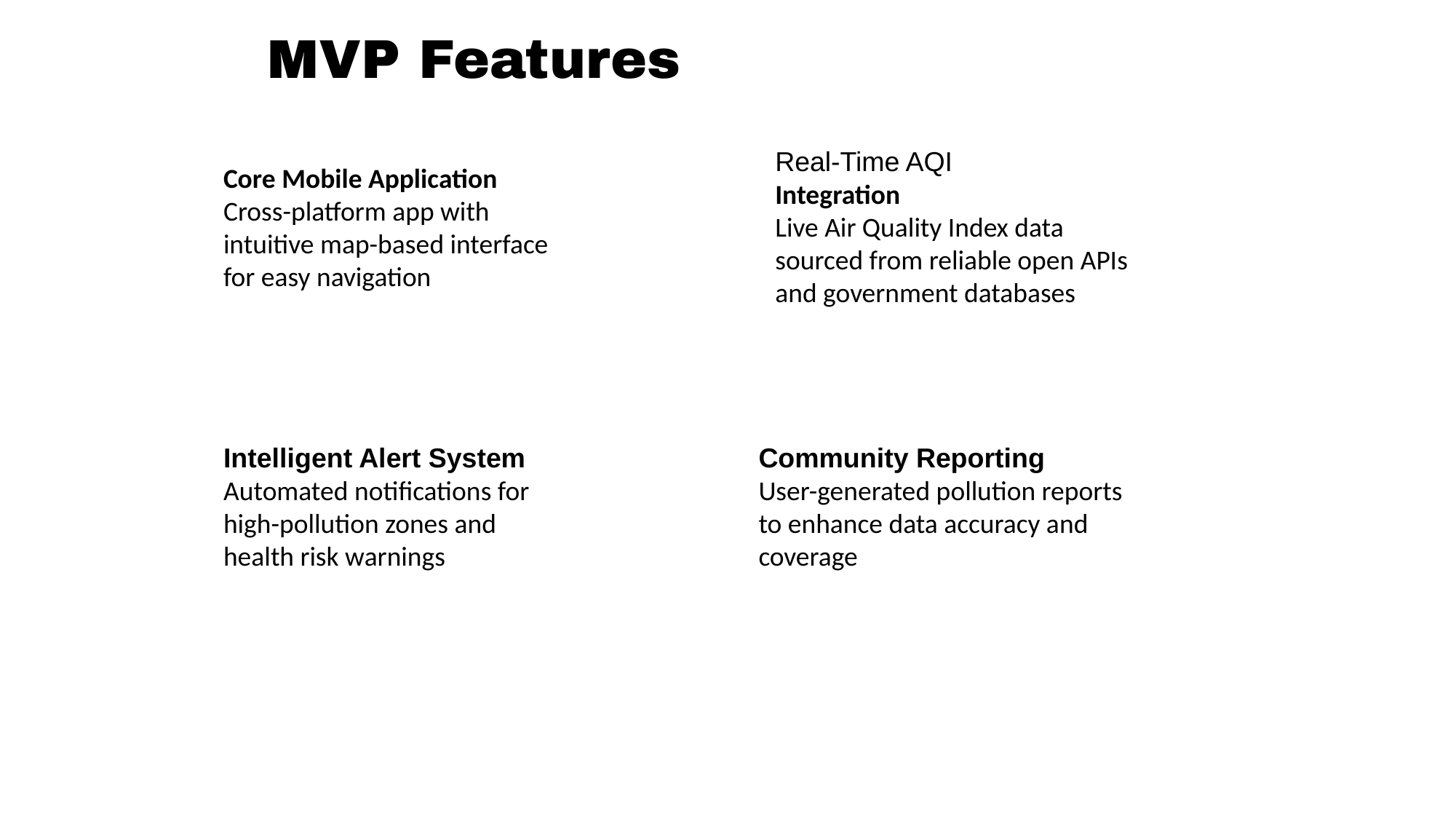

MVP Features
Real-Time AQI
Integration
Live Air Quality Index data
sourced from reliable open APIs
and government databases
Core Mobile Application
Cross-platform app with intuitive map-based interface for easy navigation
Intelligent Alert System
Automated notifications for
high-pollution zones and health risk warnings
Community Reporting
User-generated pollution reports
to enhance data accuracy and
coverage